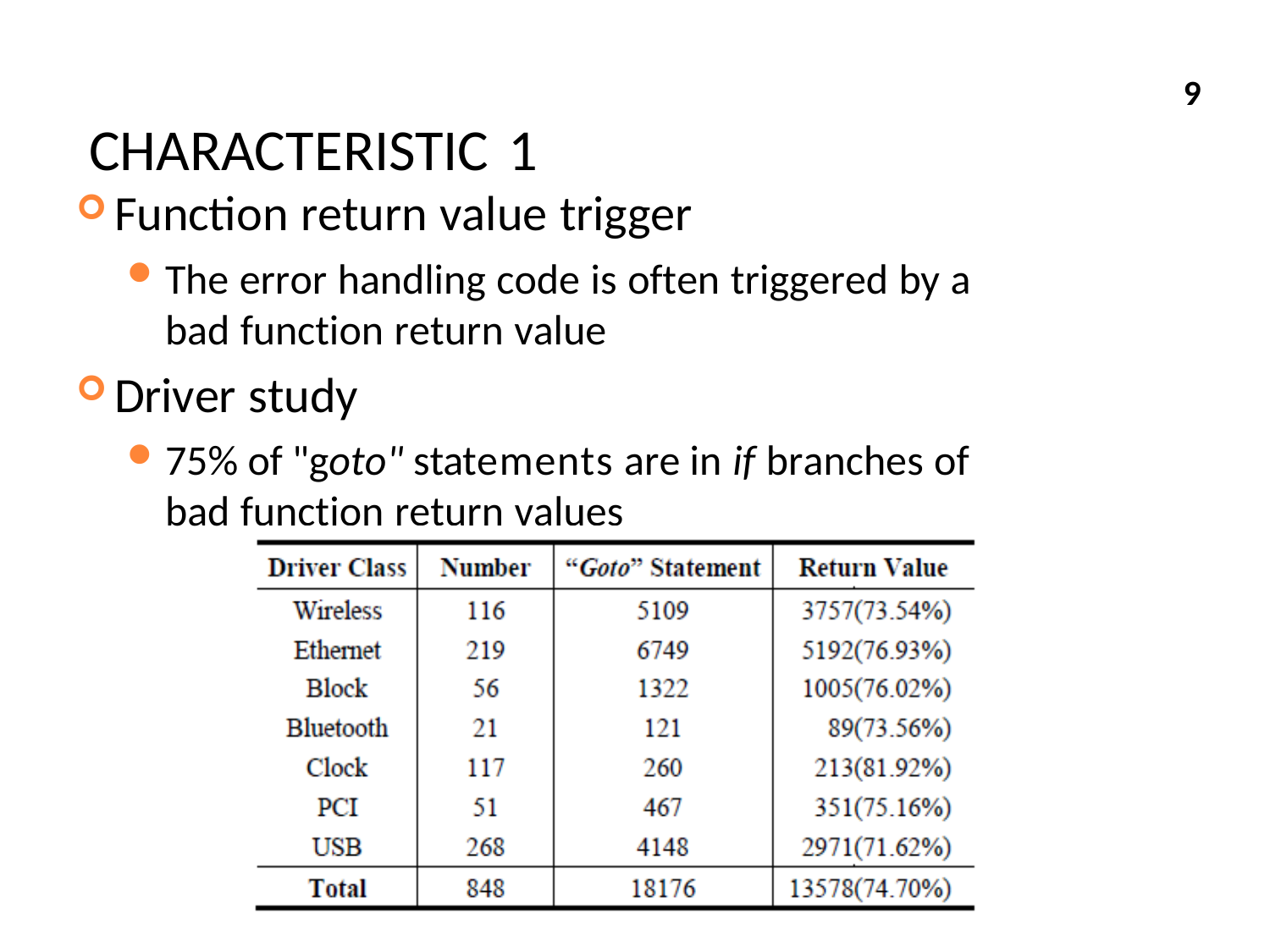

# CHARACTERISTIC 1
9
Function return value trigger
The error handling code is often triggered by a bad function return value
Driver study
75% of "goto" statements are in if branches of bad function return values